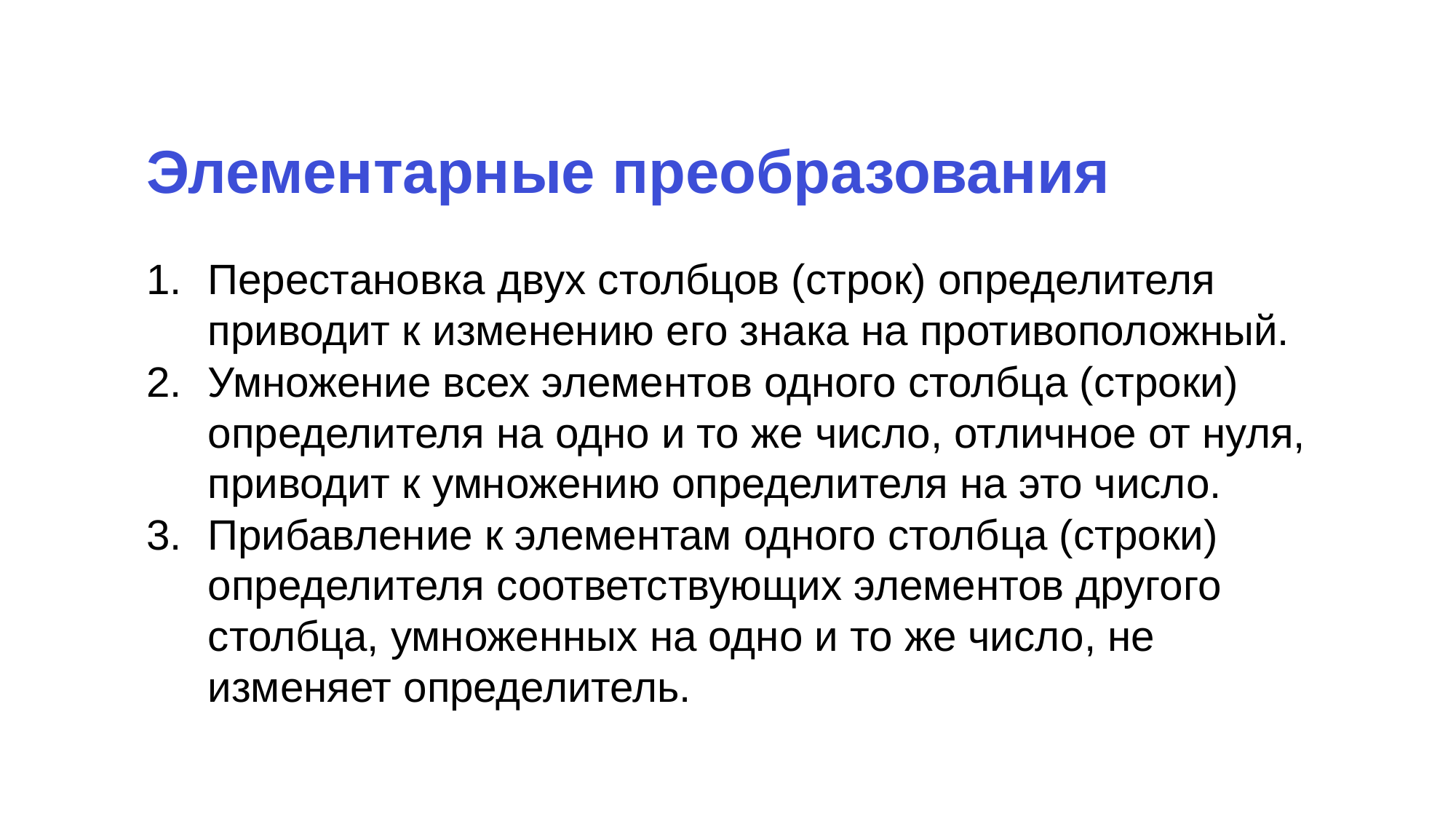

Элементарные преобразования
Перестановка двух столбцов (строк) определителя приводит к изменению его знака на противоположный.
Умножение всех элементов одного столбца (строки) определителя на одно и то же число, отличное от нуля, приводит к умножению определителя на это число.
Прибавление к элементам одного столбца (строки) определителя соответствующих элементов другого столбца, умноженных на одно и то же число, не изменяет определитель.